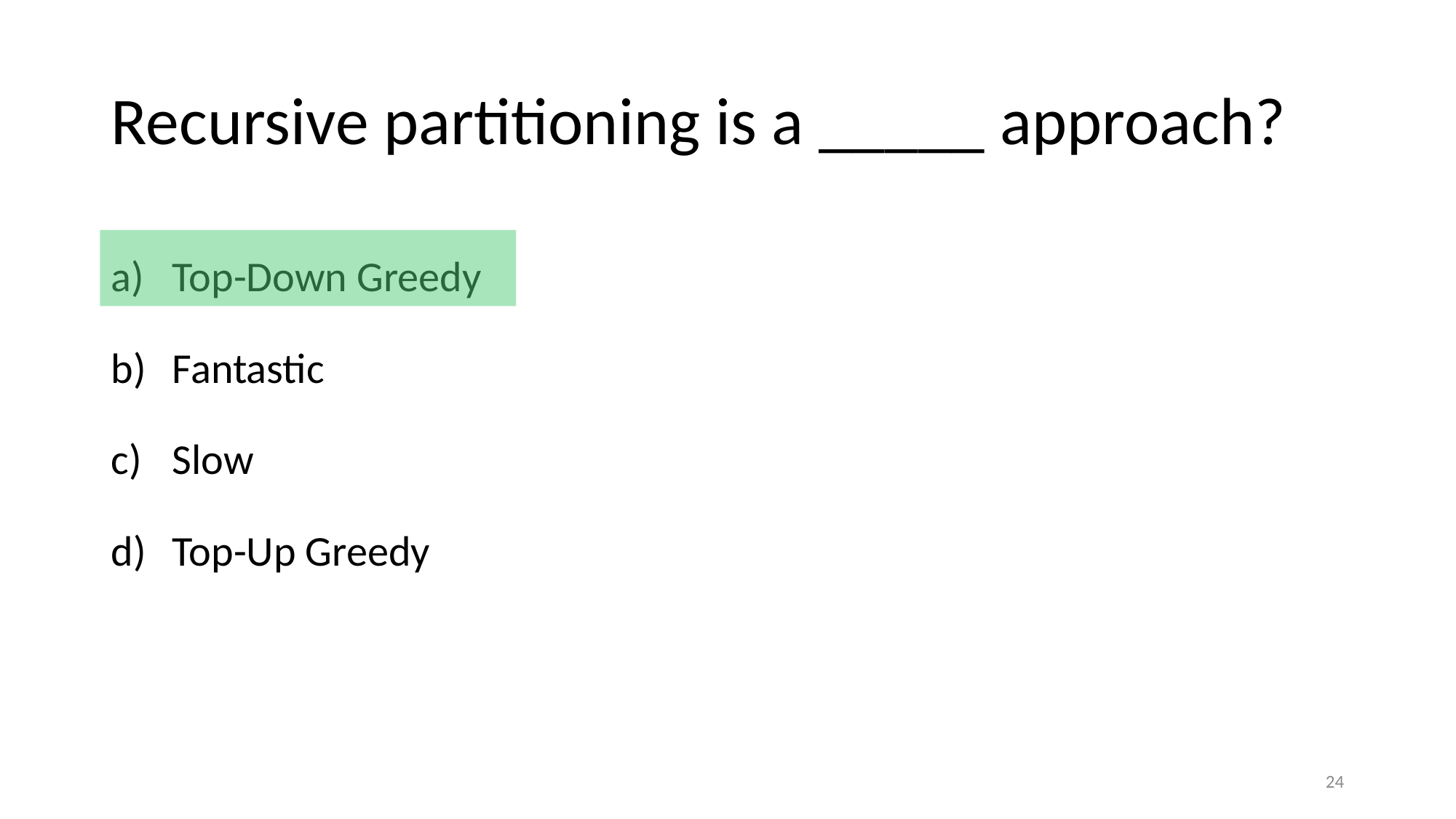

# Recursive partitioning is a _____ approach?
Top-Down Greedy
Fantastic
Slow
Top-Up Greedy

24